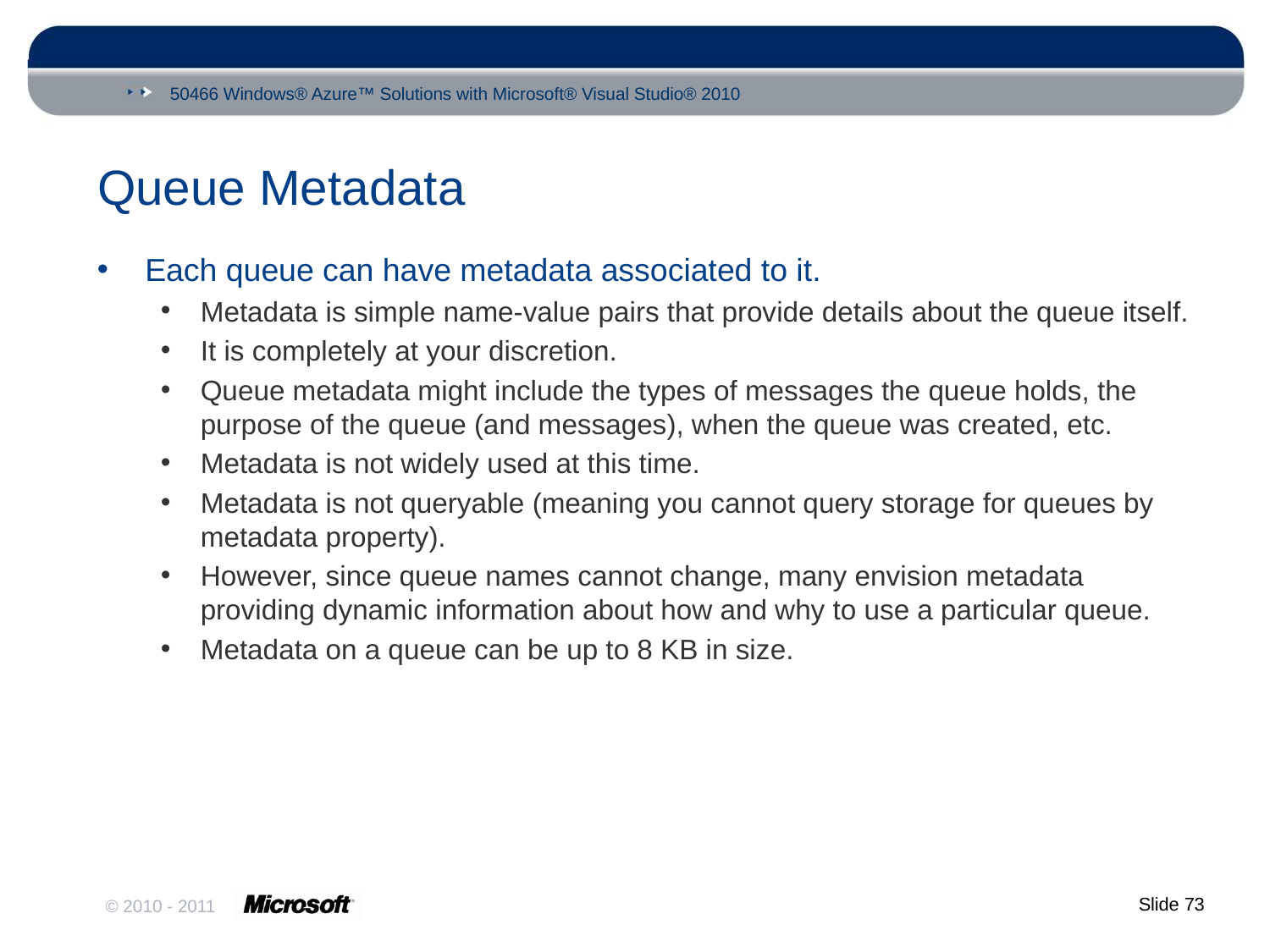

# Queue Metadata
Each queue can have metadata associated to it.
Metadata is simple name-value pairs that provide details about the queue itself.
It is completely at your discretion.
Queue metadata might include the types of messages the queue holds, the purpose of the queue (and messages), when the queue was created, etc.
Metadata is not widely used at this time.
Metadata is not queryable (meaning you cannot query storage for queues by metadata property).
However, since queue names cannot change, many envision metadata providing dynamic information about how and why to use a particular queue.
Metadata on a queue can be up to 8 KB in size.